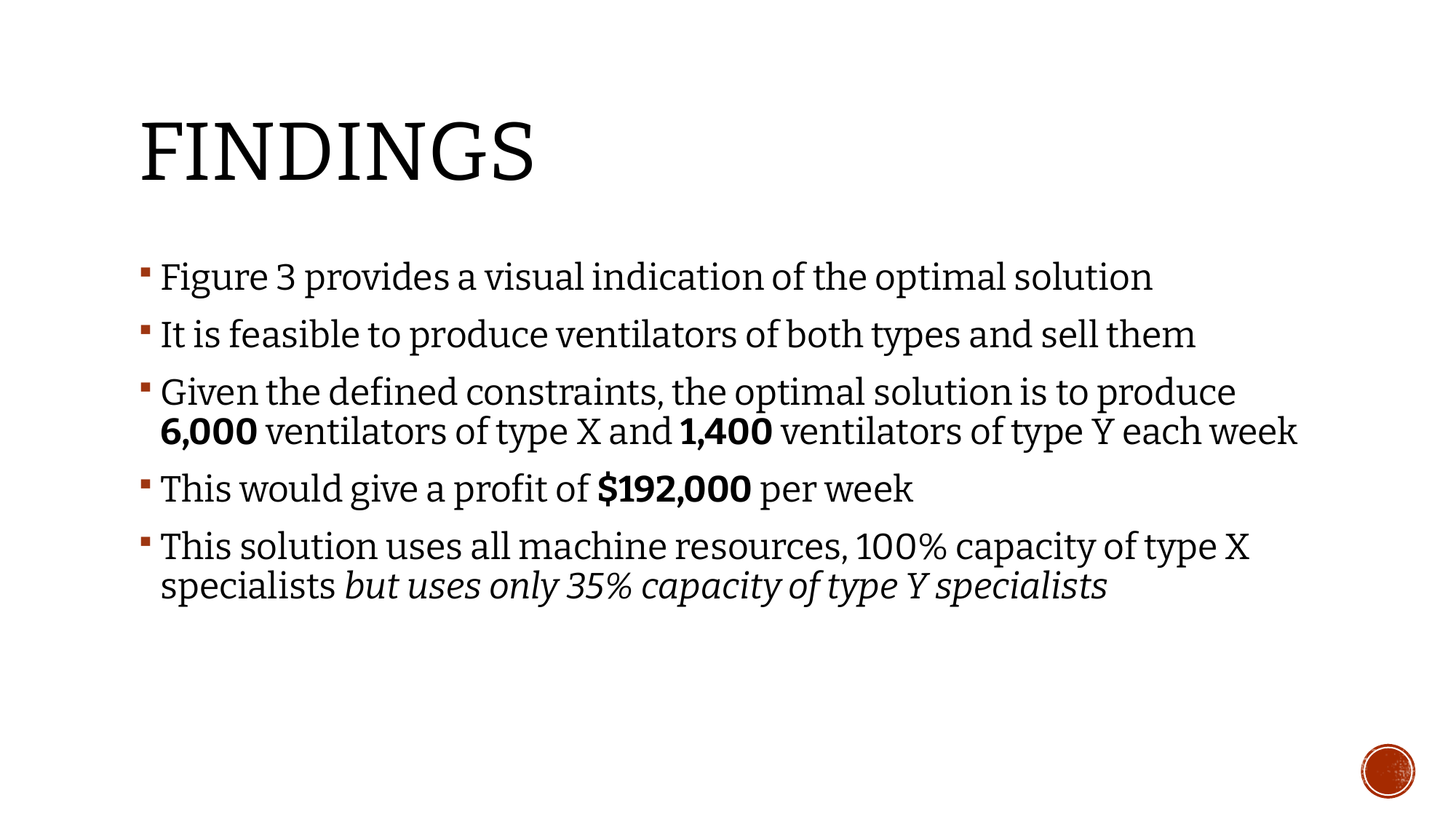

# Findings
Figure 3 provides a visual indication of the optimal solution
It is feasible to produce ventilators of both types and sell them
Given the defined constraints, the optimal solution is to produce 6,000 ventilators of type X and 1,400 ventilators of type Y each week
This would give a profit of $192,000 per week
This solution uses all machine resources, 100% capacity of type X specialists but uses only 35% capacity of type Y specialists